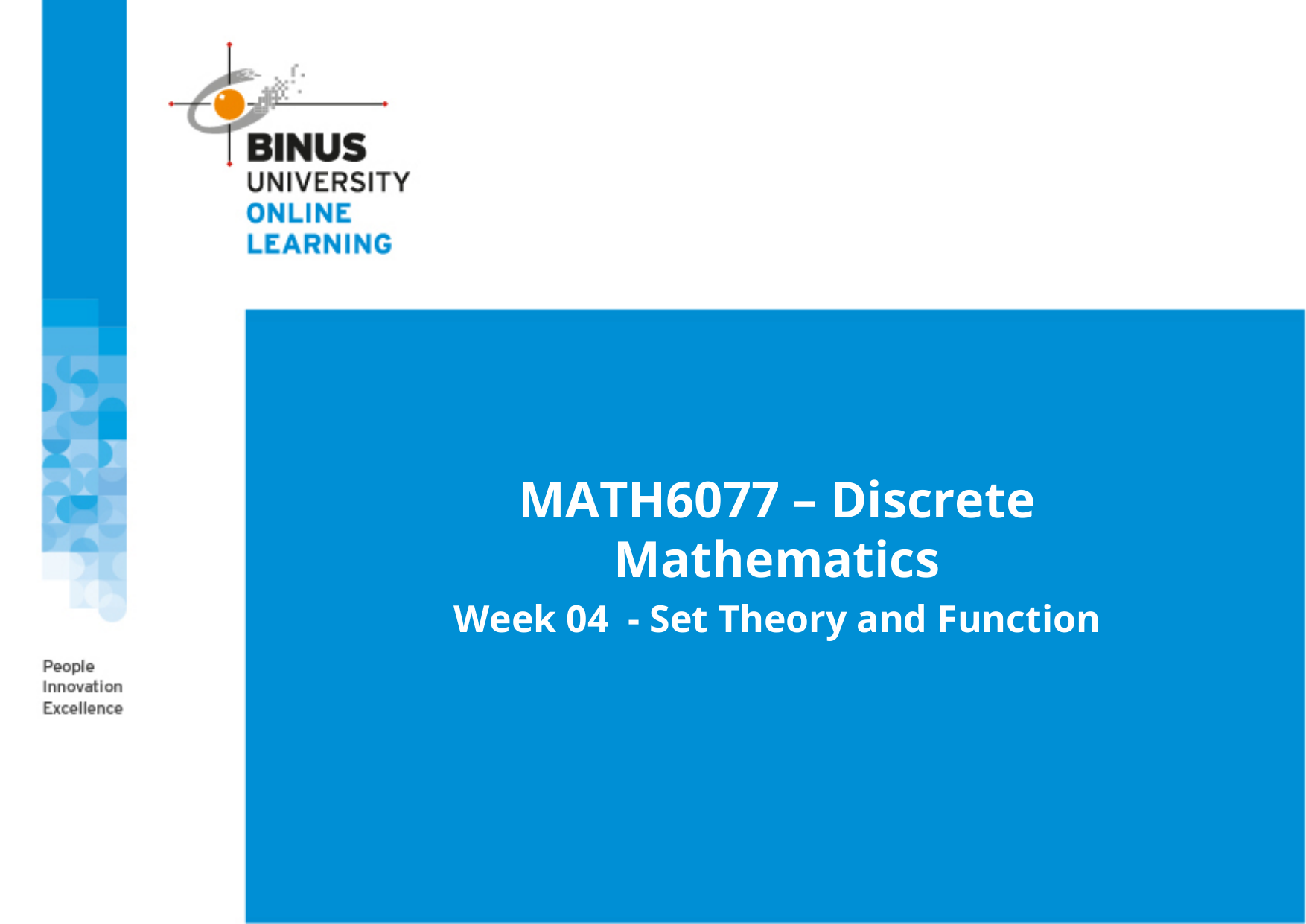

MATH6077 – Discrete Mathematics
Week 04  - Set Theory and Function